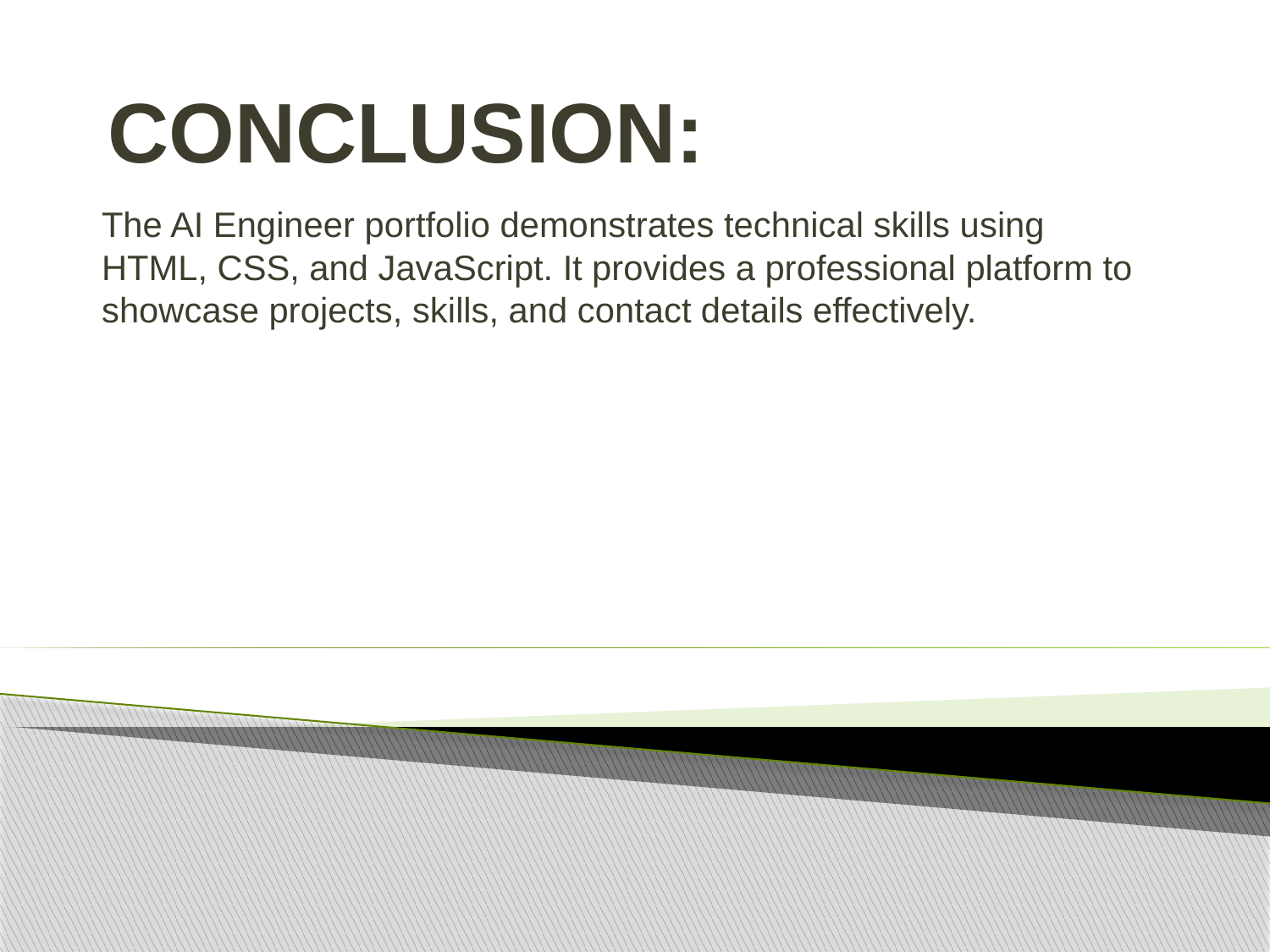

# CONCLUSION:
The AI Engineer portfolio demonstrates technical skills using HTML, CSS, and JavaScript. It provides a professional platform to showcase projects, skills, and contact details effectively.